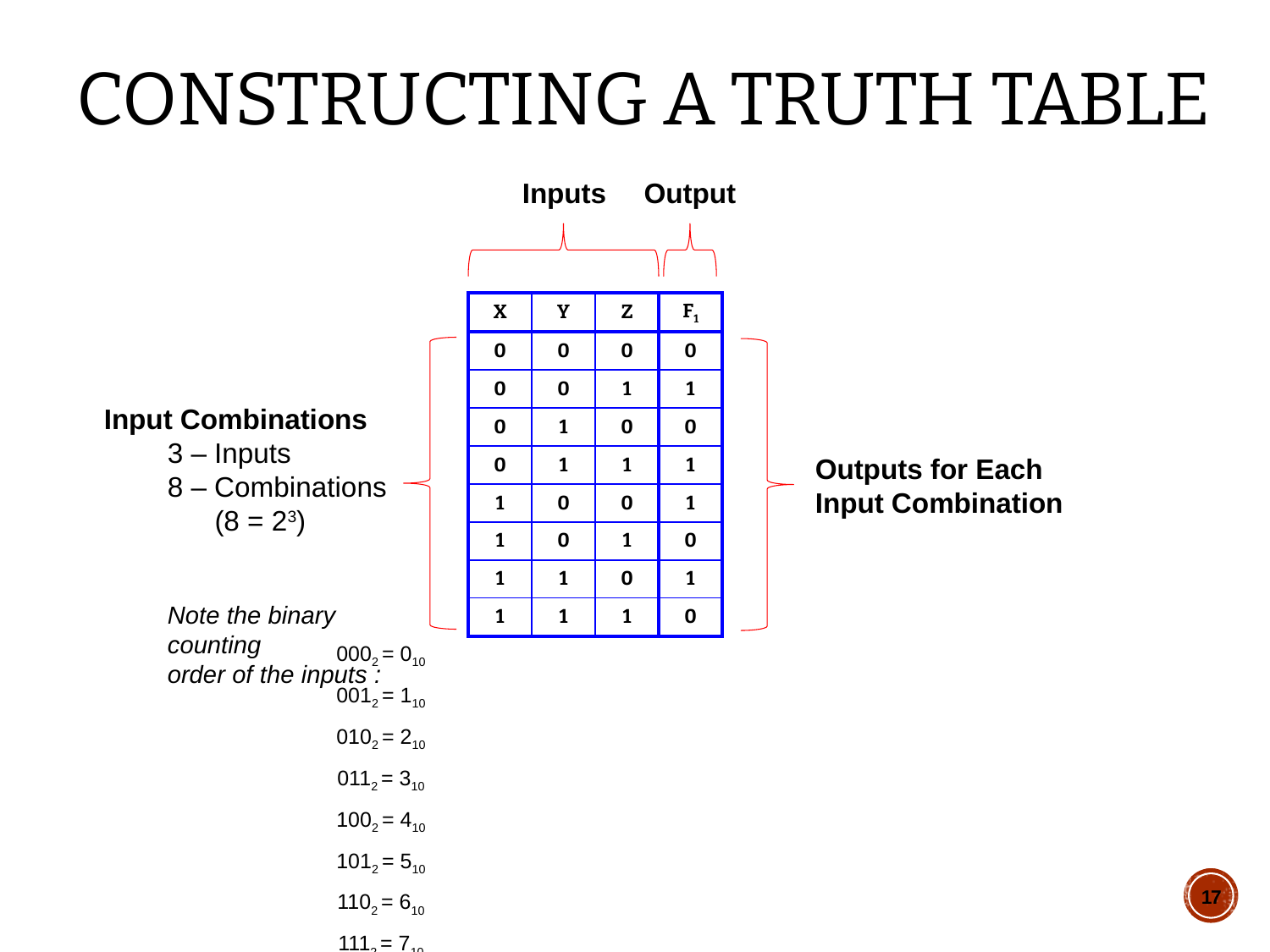

# Constructing A Truth Table

Inputs
Output

| X | Y | Z | F1 |
| --- | --- | --- | --- |
| 0 | 0 | 0 | 0 |
| 0 | 0 | 1 | 1 |
| 0 | 1 | 0 | 0 |
| 0 | 1 | 1 | 1 |
| 1 | 0 | 0 | 1 |
| 1 | 0 | 1 | 0 |
| 1 | 1 | 0 | 1 |
| 1 | 1 | 1 | 0 |

Input Combinations
3 – Inputs
8 – Combinations
      (8 = 23)

Note the binary counting
order of the inputs :
Outputs for Each Input Combination
| 0002 = 010 |
| --- |
| 0012 = 110 |
| 0102 = 210 |
| 0112 = 310 |
| 1002 = 410 |
| 1012 = 510 |
| 1102 = 610 |
| 1112 = 710 |
17